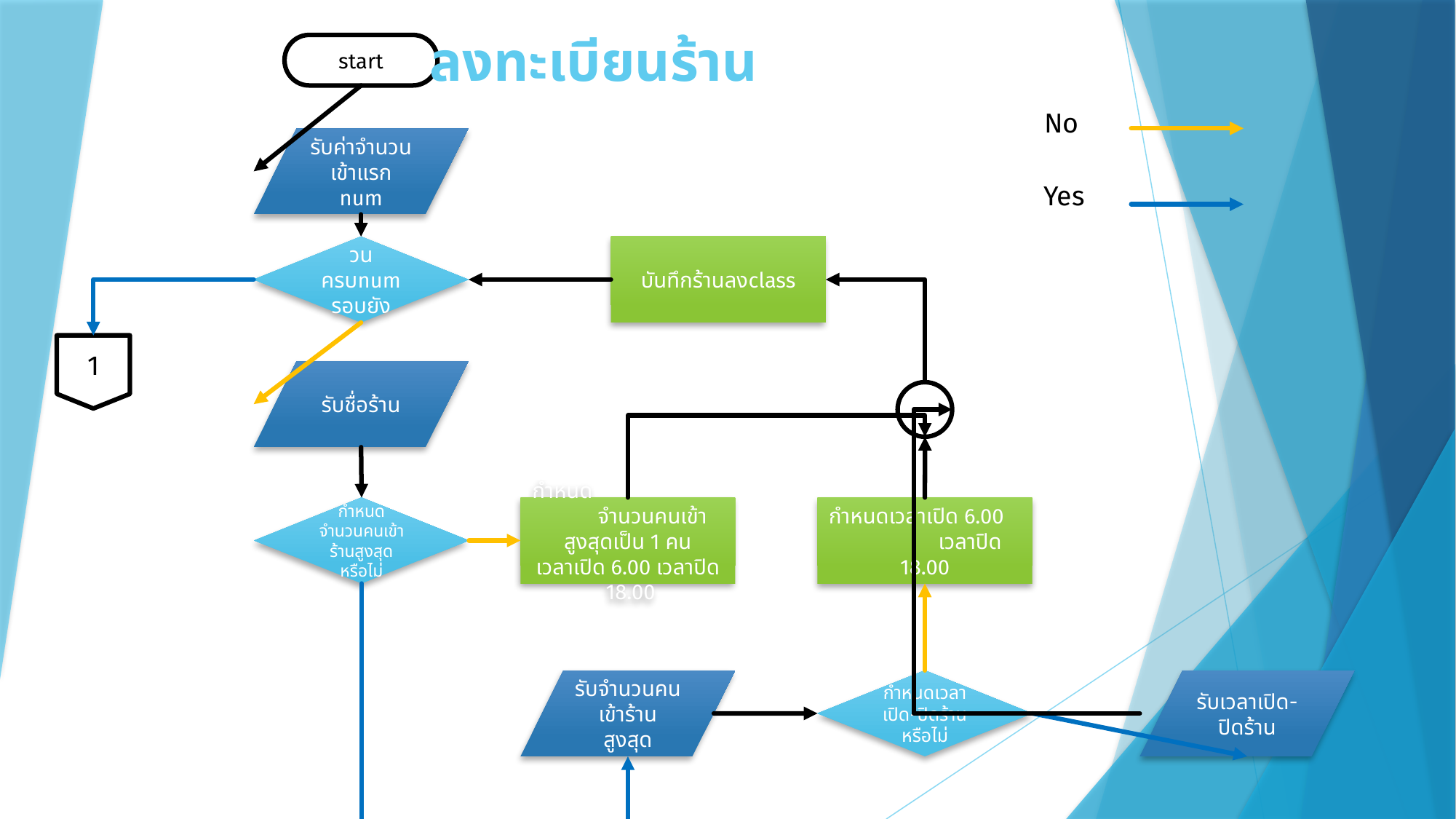

ลงทะเบียนร้าน
start
No
รับค่าจำนวนเข้าแรก num
Yes
วนครบnumรอบยัง
บันทึกร้านลงclass
1
รับชื่อร้าน

กำหนด                                  จำนวนคนเข้าสูงสุดเป็น 1 คน
เวลาเปิด 6.00 เวลาปิด 18.00
กำหนดเวลาเปิด 6.00                    เวลาปิด 18.00
กำหนดจำนวนคนเข้าร้านสูงสุดหรือไม่
รับจำนวนคนเข้าร้านสูงสุด
กำหนดเวลาเปิด-ปิดร้านหรือไม่
รับเวลาเปิด-ปิดร้าน